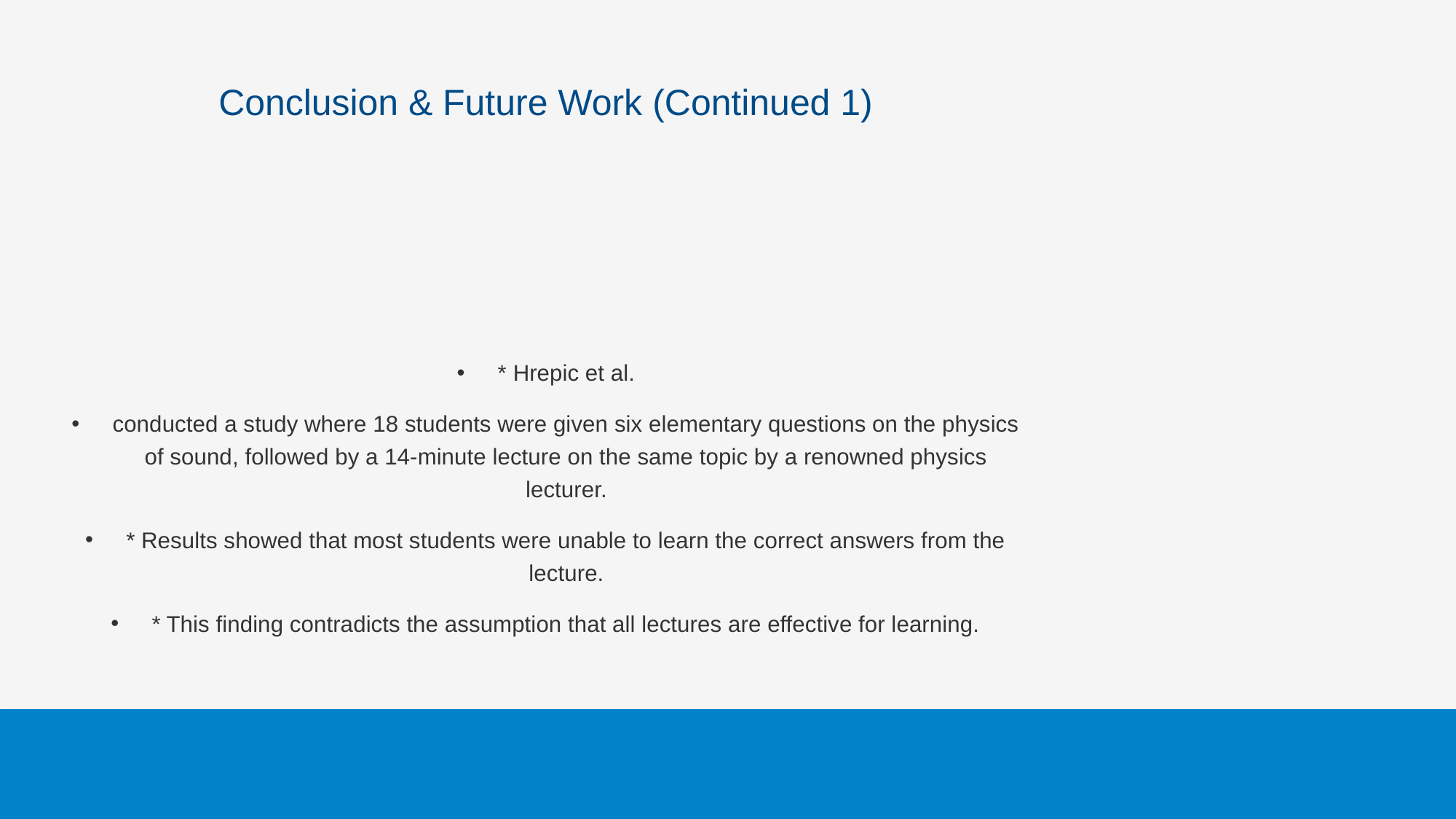

# Conclusion & Future Work (Continued 1)

* Hrepic et al.
conducted a study where 18 students were given six elementary questions on the physics of sound, followed by a 14-minute lecture on the same topic by a renowned physics lecturer.
* Results showed that most students were unable to learn the correct answers from the lecture.
* This finding contradicts the assumption that all lectures are effective for learning.